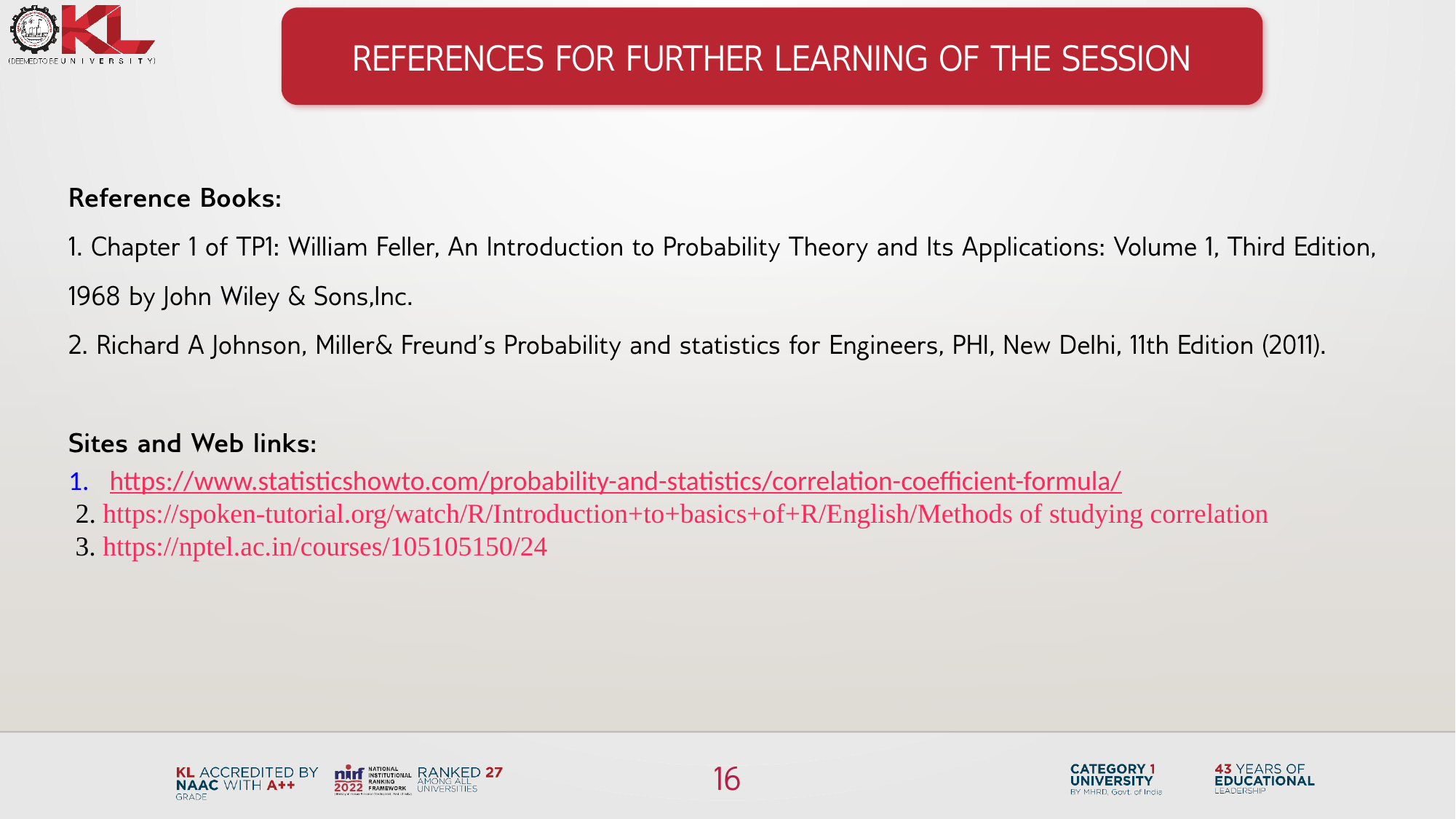

REFERENCES FOR FURTHER LEARNING OF THE SESSION
Reference Books:
1. Chapter 1 of TP1: William Feller, An Introduction to Probability Theory and Its Applications: Volume 1, Third Edition, 1968 by John Wiley & Sons,Inc.
2. Richard A Johnson, Miller& Freund’s Probability and statistics for Engineers, PHI, New Delhi, 11th Edition (2011).

Sites and Web links:
https://www.statisticshowto.com/probability-and-statistics/correlation-coefficient-formula/
 2. https://spoken-tutorial.org/watch/R/Introduction+to+basics+of+R/English/Methods of studying correlation
 3. https://nptel.ac.in/courses/105105150/24

16